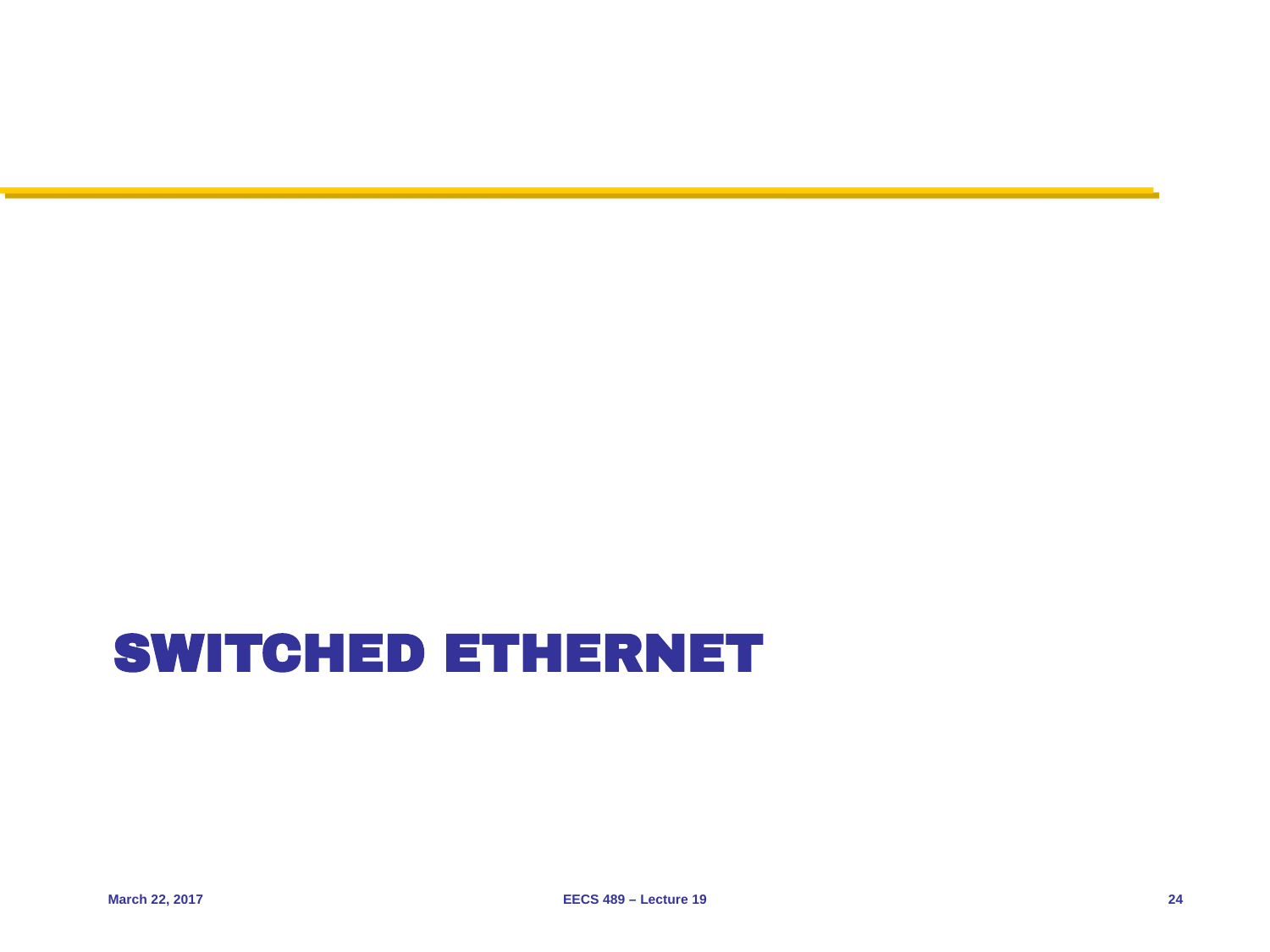

# Switched Ethernet
March 22, 2017
EECS 489 – Lecture 19
24